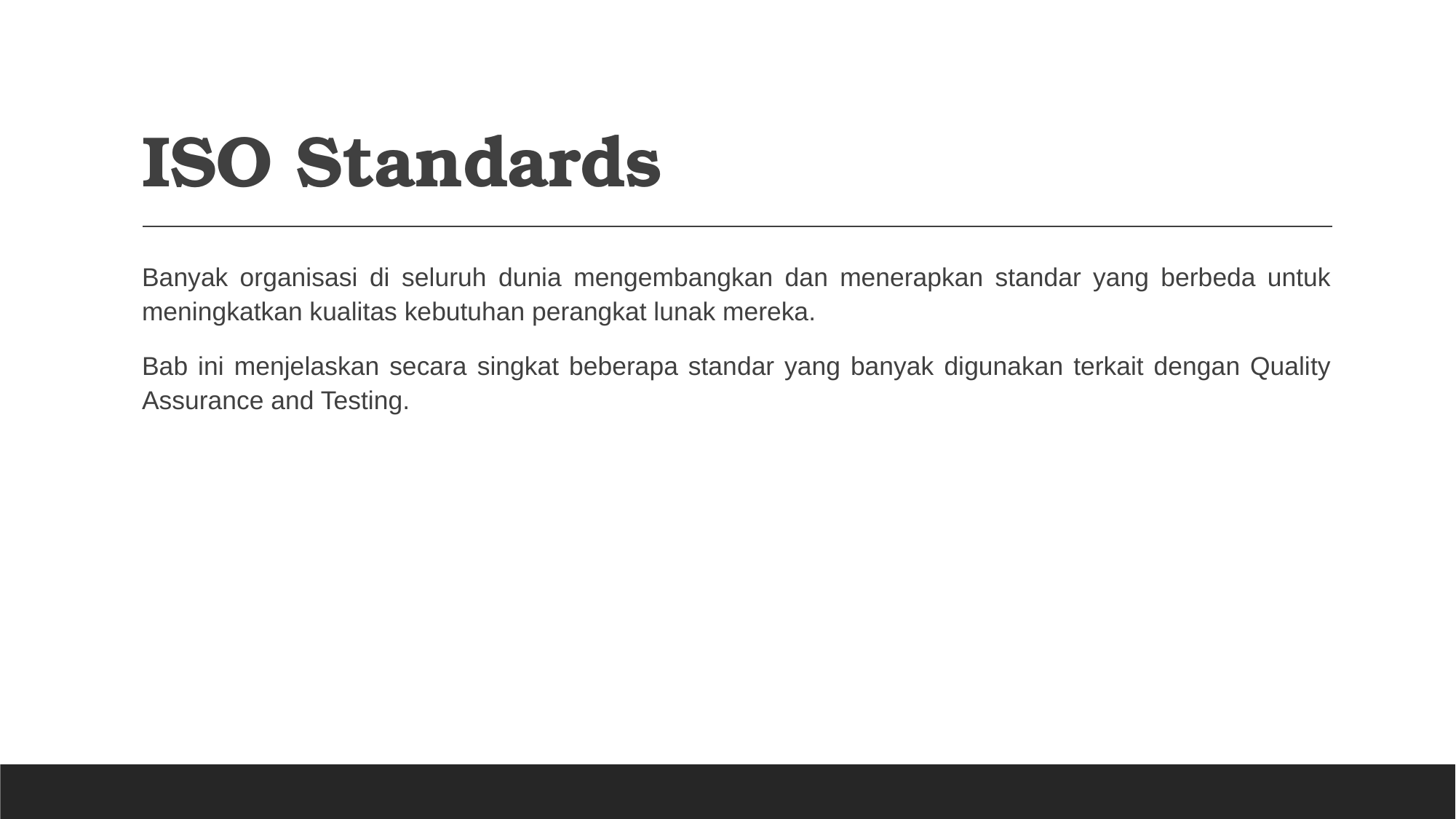

# ISO Standards
Banyak organisasi di seluruh dunia mengembangkan dan menerapkan standar yang berbeda untuk meningkatkan kualitas kebutuhan perangkat lunak mereka.
Bab ini menjelaskan secara singkat beberapa standar yang banyak digunakan terkait dengan Quality Assurance and Testing.